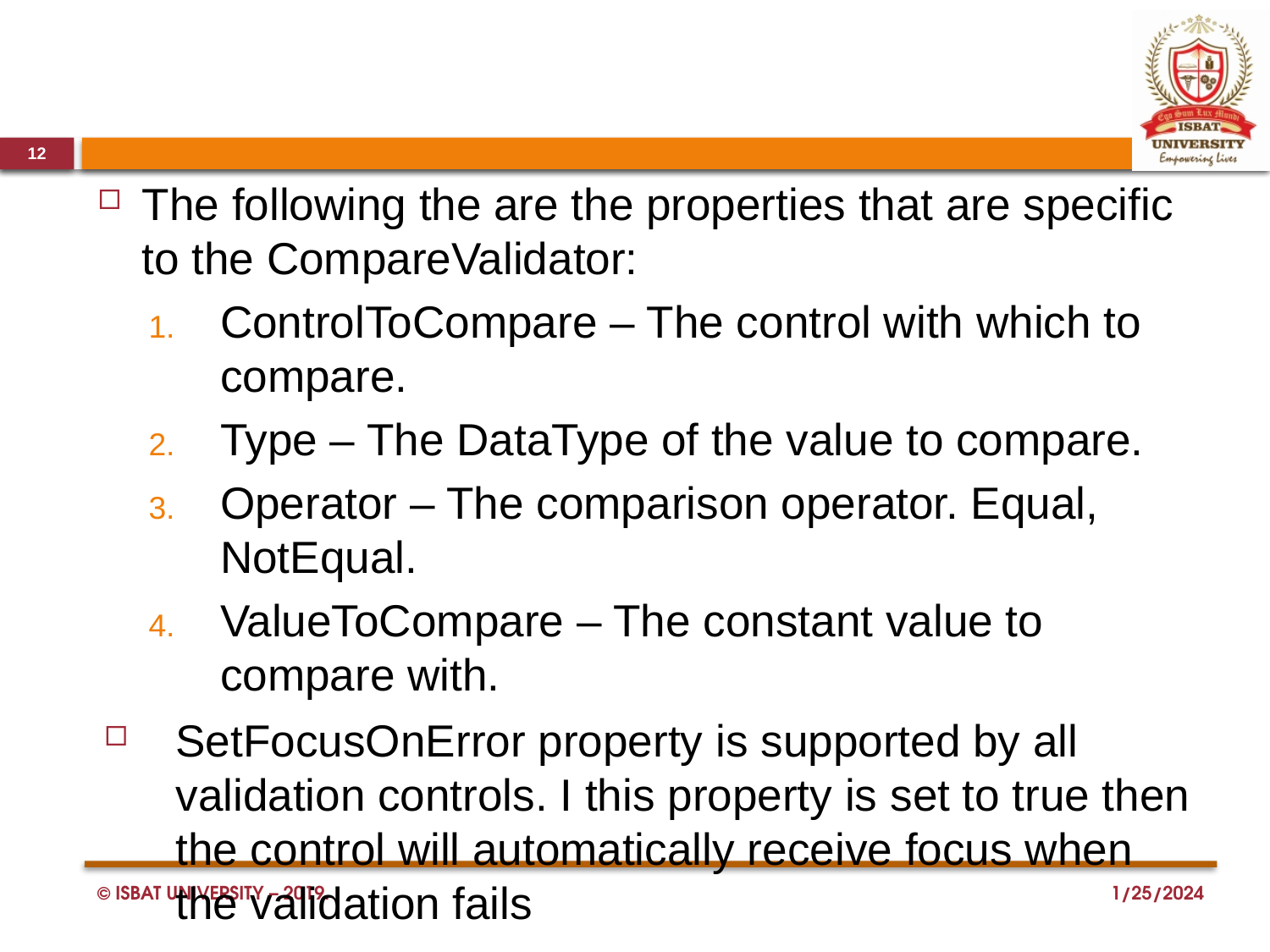

#
12
The following the are the properties that are specific to the CompareValidator:
ControlToCompare – The control with which to compare.
Type – The DataType of the value to compare.
Operator – The comparison operator. Equal, NotEqual.
ValueToCompare – The constant value to compare with.
SetFocusOnError property is supported by all validation controls. I this property is set to true then the control will automatically receive focus when the validation fails